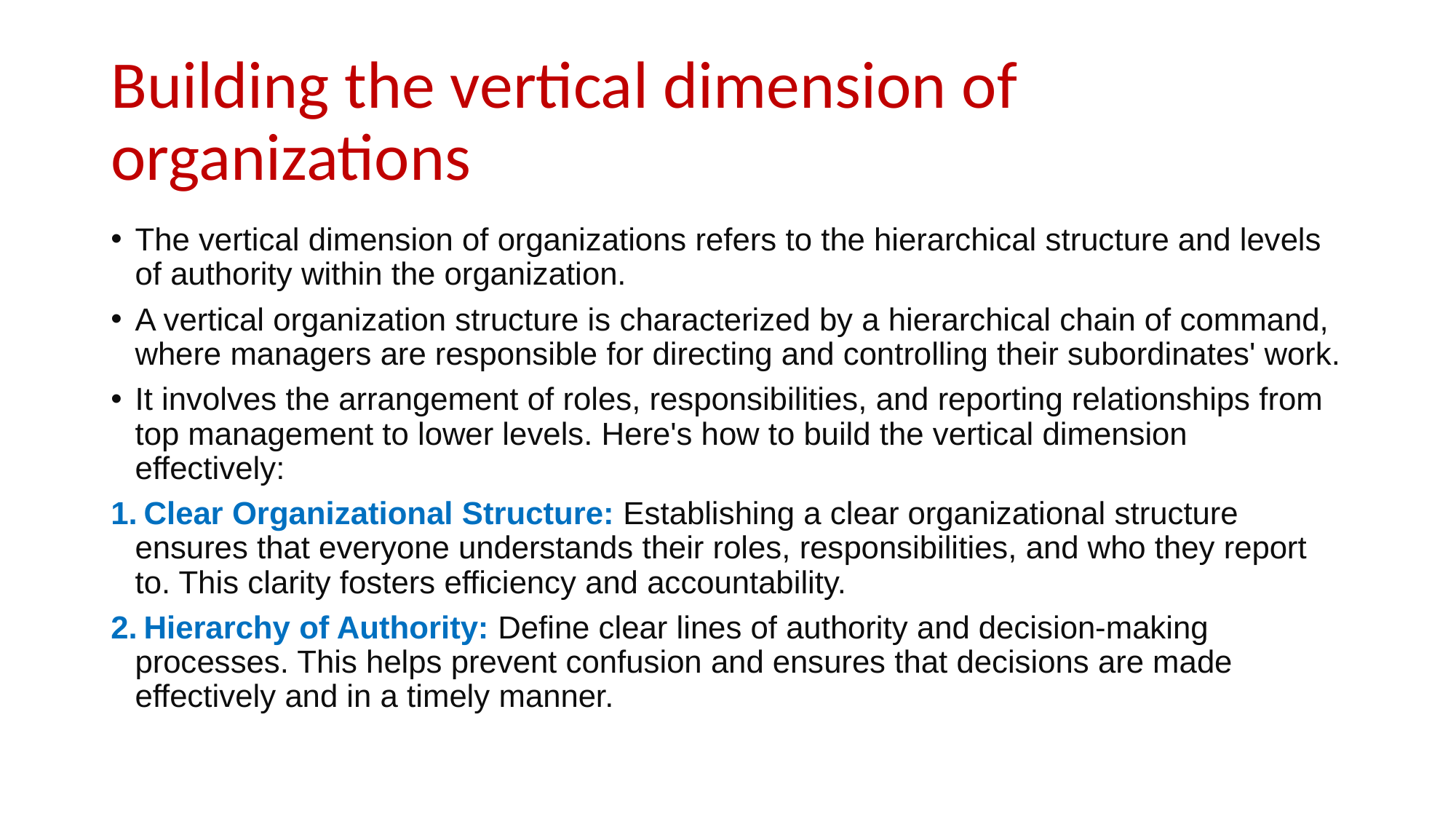

# Building the vertical dimension of organizations
The vertical dimension of organizations refers to the hierarchical structure and levels of authority within the organization.
A vertical organization structure is characterized by a hierarchical chain of command, where managers are responsible for directing and controlling their subordinates' work.
It involves the arrangement of roles, responsibilities, and reporting relationships from top management to lower levels. Here's how to build the vertical dimension effectively:
 Clear Organizational Structure: Establishing a clear organizational structure ensures that everyone understands their roles, responsibilities, and who they report to. This clarity fosters efficiency and accountability.
 Hierarchy of Authority: Define clear lines of authority and decision-making processes. This helps prevent confusion and ensures that decisions are made effectively and in a timely manner.